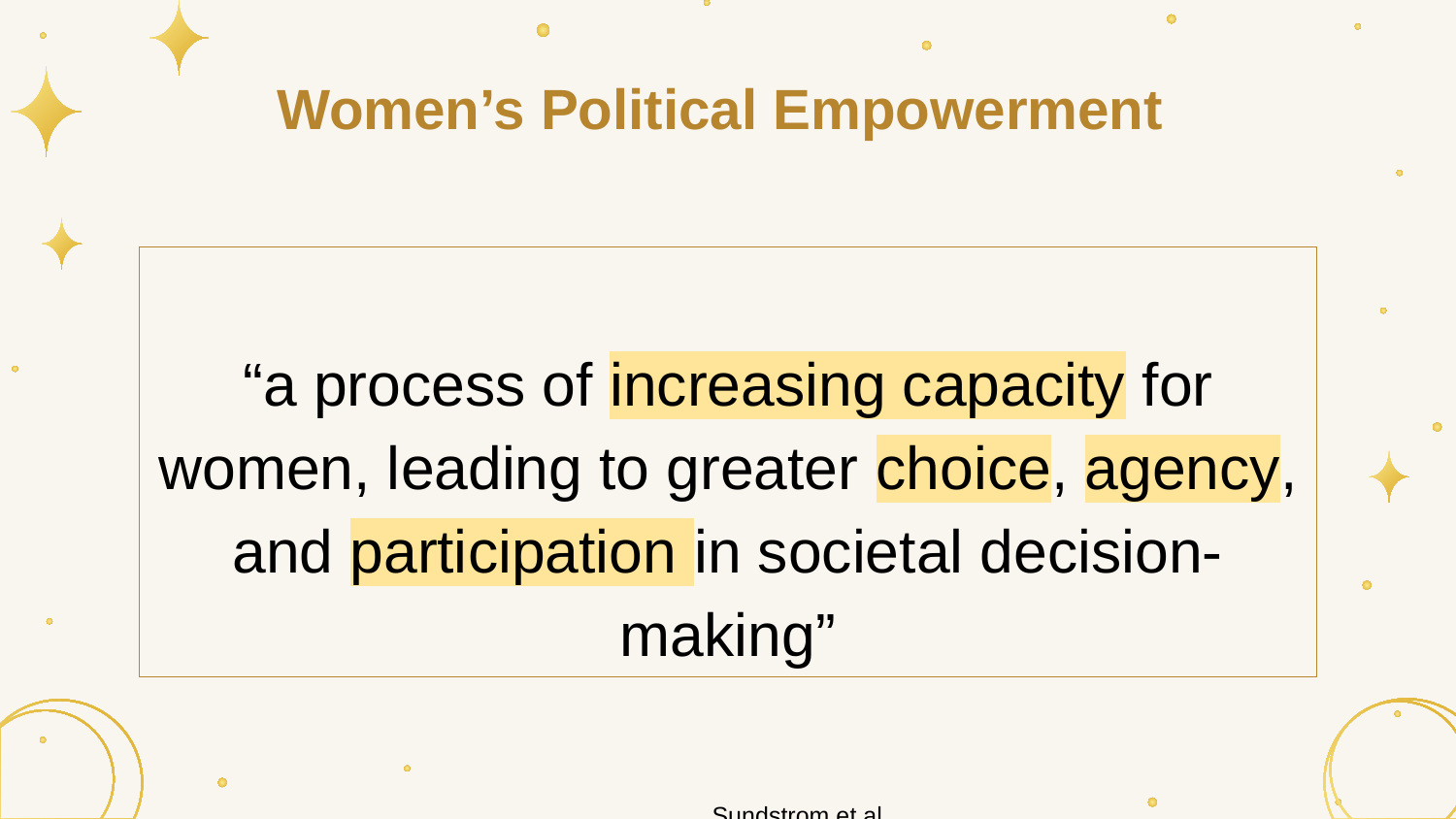

Women’s Political Empowerment

“a process of increasing capacity for women, leading to greater choice, agency, and participation in societal decision-making”
								Sundstrom et al.